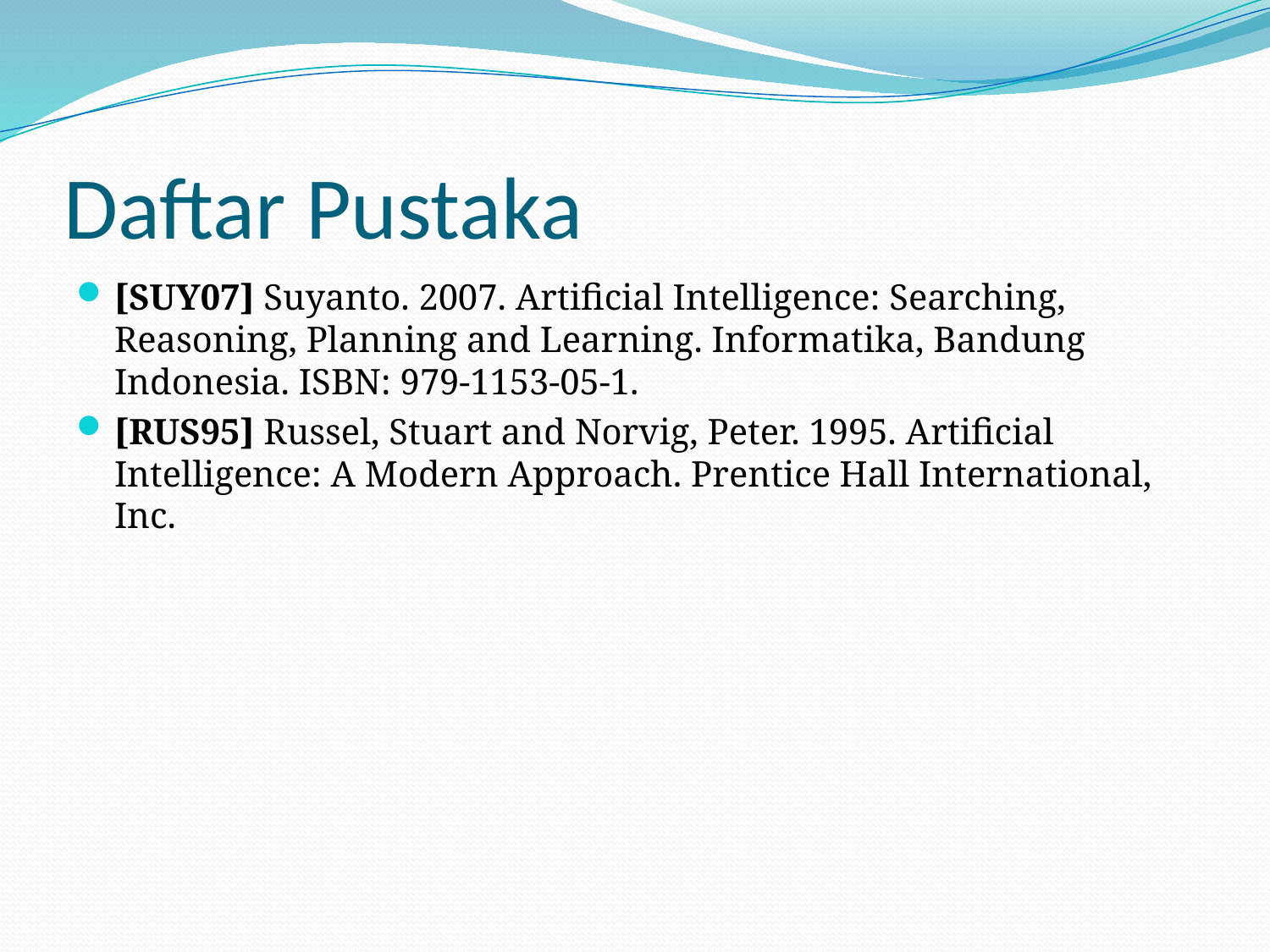

# Daftar Pustaka
[SUY07] Suyanto. 2007. Artificial Intelligence: Searching, Reasoning, Planning and Learning. Informatika, Bandung Indonesia. ISBN: 979-1153-05-1.
[RUS95] Russel, Stuart and Norvig, Peter. 1995. Artificial Intelligence: A Modern Approach. Prentice Hall International, Inc.